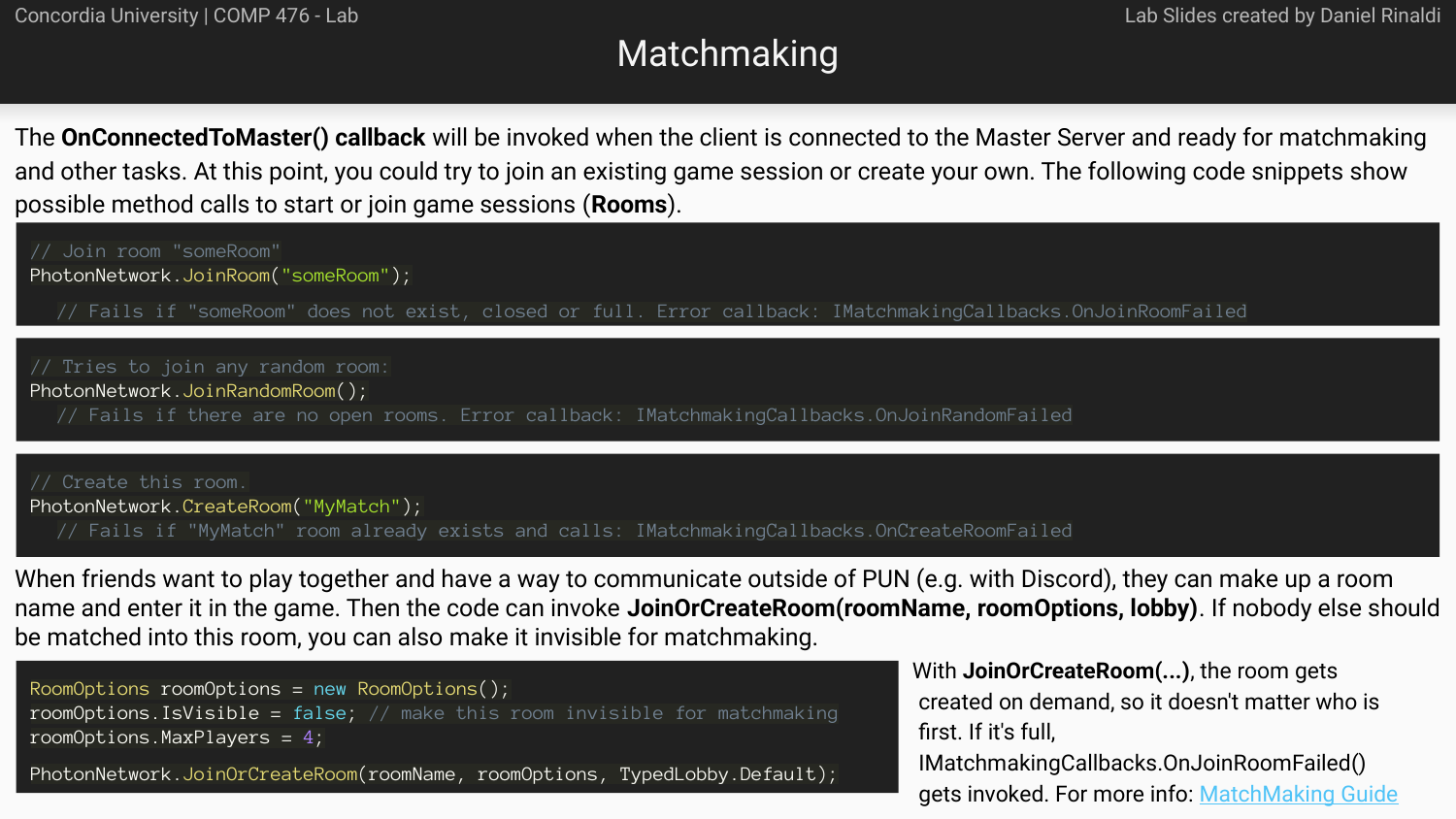

# Matchmaking
Concordia University | COMP 476 - Lab
Lab Slides created by Daniel Rinaldi
The OnConnectedToMaster() callback will be invoked when the client is connected to the Master Server and ready for matchmaking and other tasks. At this point, you could try to join an existing game session or create your own. The following code snippets show possible method calls to start or join game sessions (Rooms).

When friends want to play together and have a way to communicate outside of PUN (e.g. with Discord), they can make up a room name and enter it in the game. Then the code can invoke JoinOrCreateRoom(roomName, roomOptions, lobby). If nobody else should be matched into this room, you can also make it invisible for matchmaking.
                                                                                                                                                    With JoinOrCreateRoom(...), the room gets
                                                                                                                                                                  created on demand, so it doesn't matter who is
                                                                                                                                                                  first. If it's full,
                                                                                                                                                                  IMatchmakingCallbacks.OnJoinRoomFailed()
                                                                                                                                                                  gets invoked. For more info: MatchMaking Guide
// Join room "someRoom"
PhotonNetwork.JoinRoom("someRoom");
// Fails if "someRoom" does not exist, closed or full. Error callback: IMatchmakingCallbacks.OnJoinRoomFailed
// Tries to join any random room:
PhotonNetwork.JoinRandomRoom();
// Fails if there are no open rooms. Error callback: IMatchmakingCallbacks.OnJoinRandomFailed

// Create this room.
PhotonNetwork.CreateRoom("MyMatch");
// Fails if "MyMatch" room already exists and calls: IMatchmakingCallbacks.OnCreateRoomFailed

RoomOptions roomOptions = new RoomOptions();
roomOptions.IsVisible = false; // make this room invisible for matchmaking
roomOptions.MaxPlayers = 4;
PhotonNetwork.JoinOrCreateRoom(roomName, roomOptions, TypedLobby.Default);